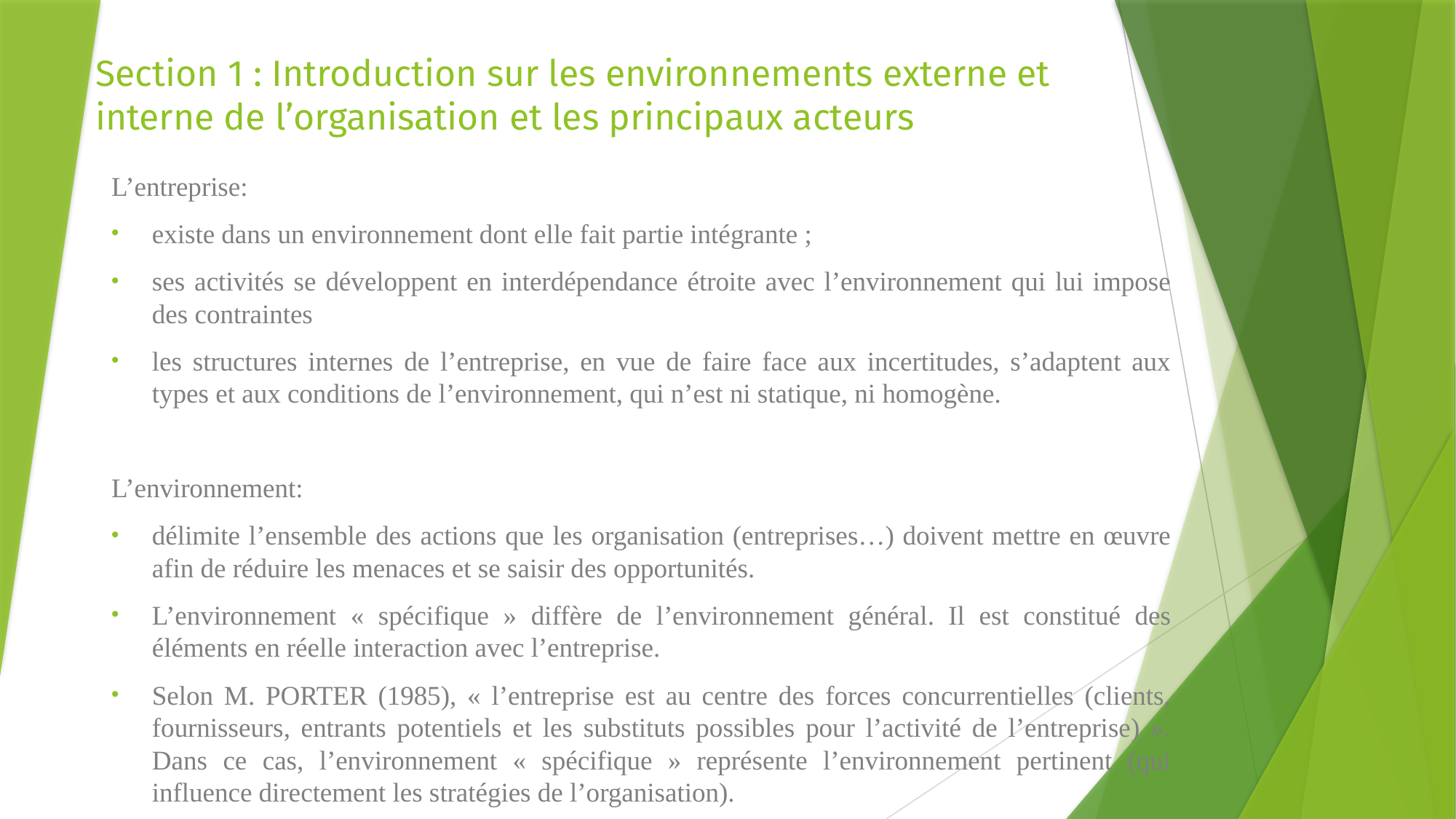

# Section 1 : Introduction sur les environnements externe et interne de l’organisation et les principaux acteurs
L’entreprise:
existe dans un environnement dont elle fait partie intégrante ;
ses activités se développent en interdépendance étroite avec l’environnement qui lui impose des contraintes
les structures internes de l’entreprise, en vue de faire face aux incertitudes, s’adaptent aux types et aux conditions de l’environnement, qui n’est ni statique, ni homogène.

L’environnement:
délimite l’ensemble des actions que les organisation (entreprises…) doivent mettre en œuvre afin de réduire les menaces et se saisir des opportunités.
L’environnement « spécifique » diffère de l’environnement général. Il est constitué des éléments en réelle interaction avec l’entreprise.
Selon M. PORTER (1985), « l’entreprise est au centre des forces concurrentielles (clients, fournisseurs, entrants potentiels et les substituts possibles pour l’activité de l’entreprise) ». Dans ce cas, l’environnement « spécifique » représente l’environnement pertinent (qui influence directement les stratégies de l’organisation).